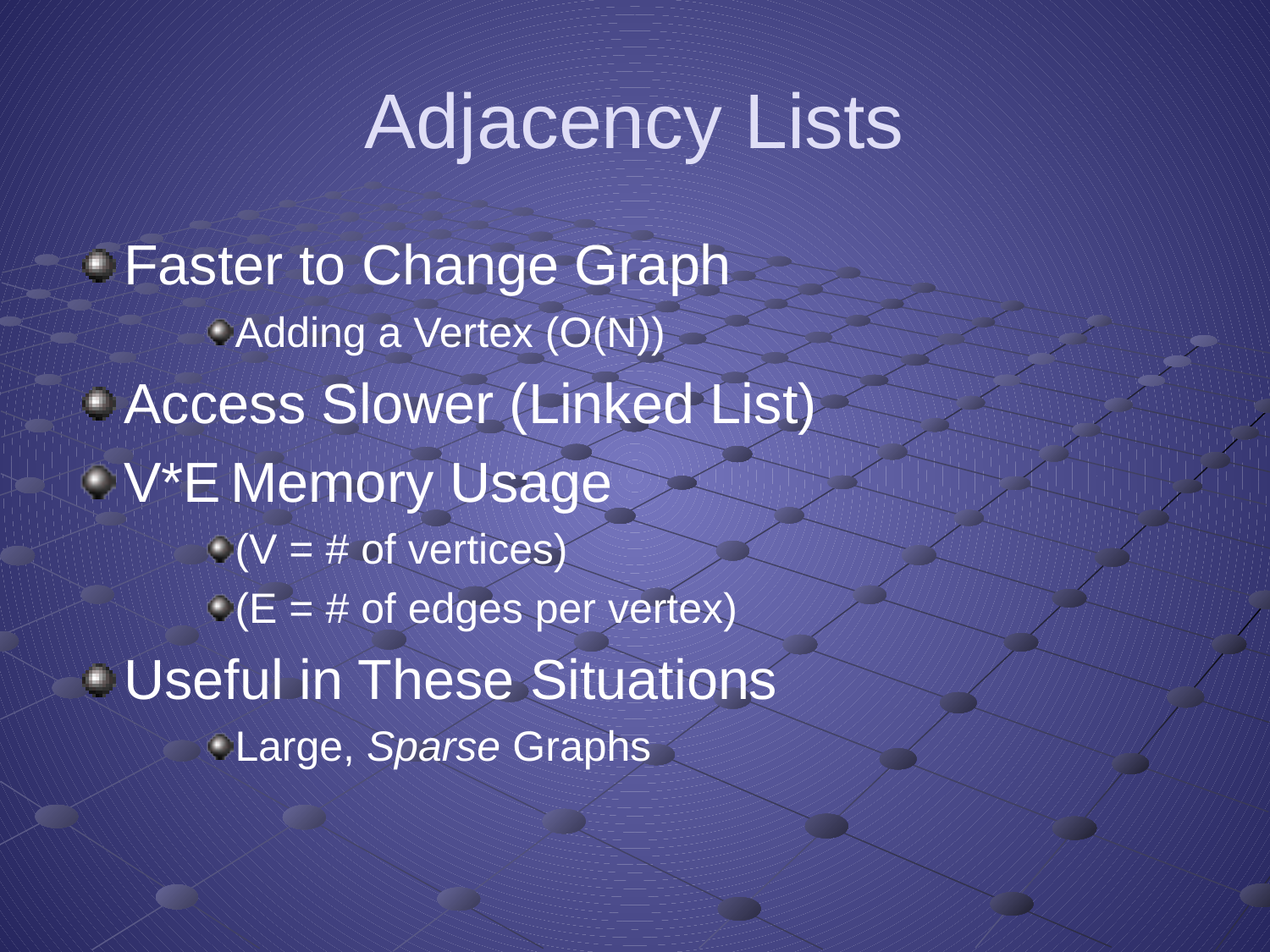

# Adjacency Lists
Faster to Change Graph
Adding a Vertex (O(N))
Access Slower (Linked List)
V*E Memory Usage
(V = # of vertices)
(E = # of edges per vertex)
Useful in These Situations
Large, Sparse Graphs